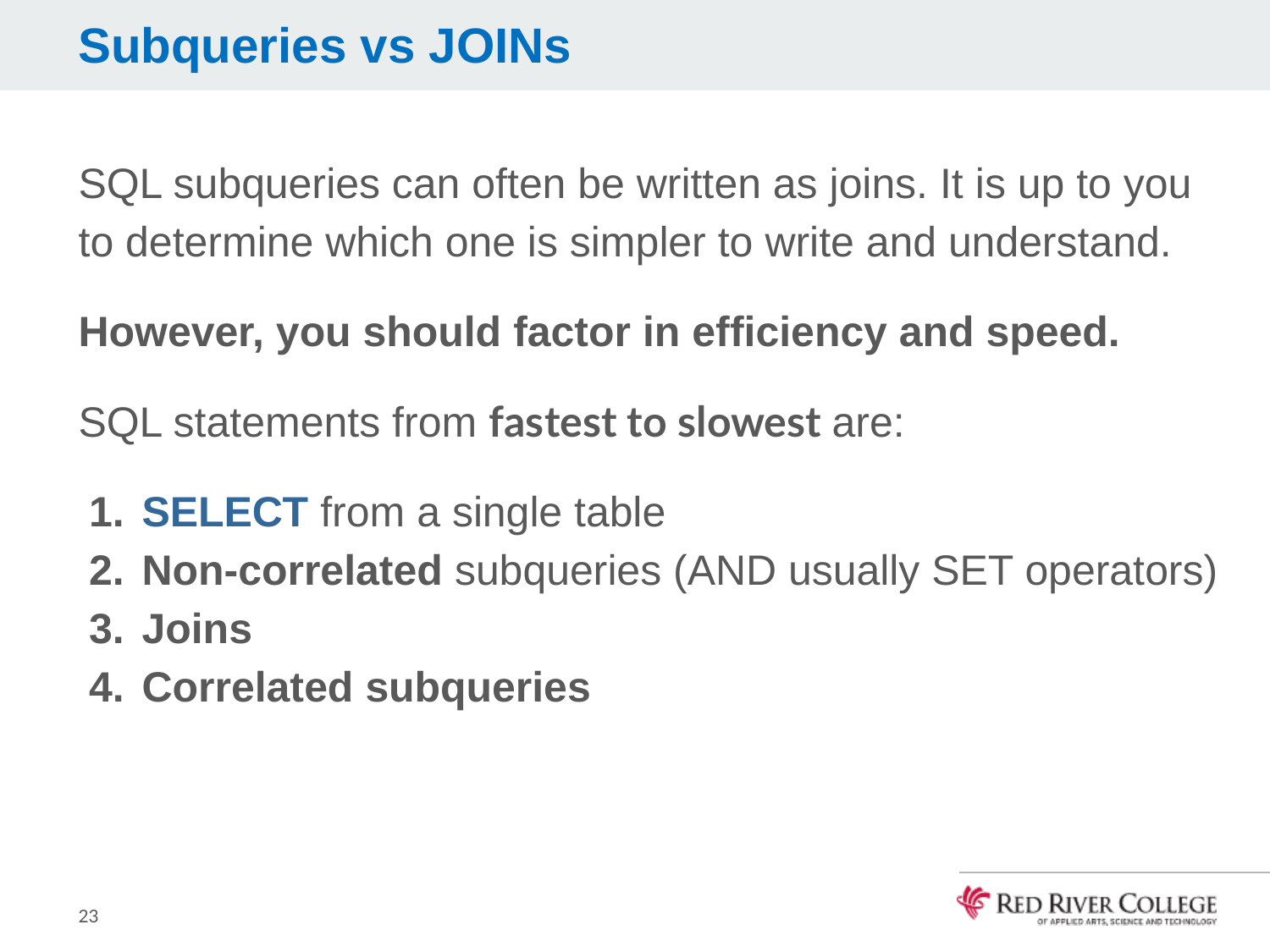

# Subqueries vs JOINs
SQL subqueries can often be written as joins. It is up to you to determine which one is simpler to write and understand.
However, you should factor in efficiency and speed.
SQL statements from fastest to slowest are:
SELECT from a single table
Non-correlated subqueries (AND usually SET operators)
Joins
Correlated subqueries
23